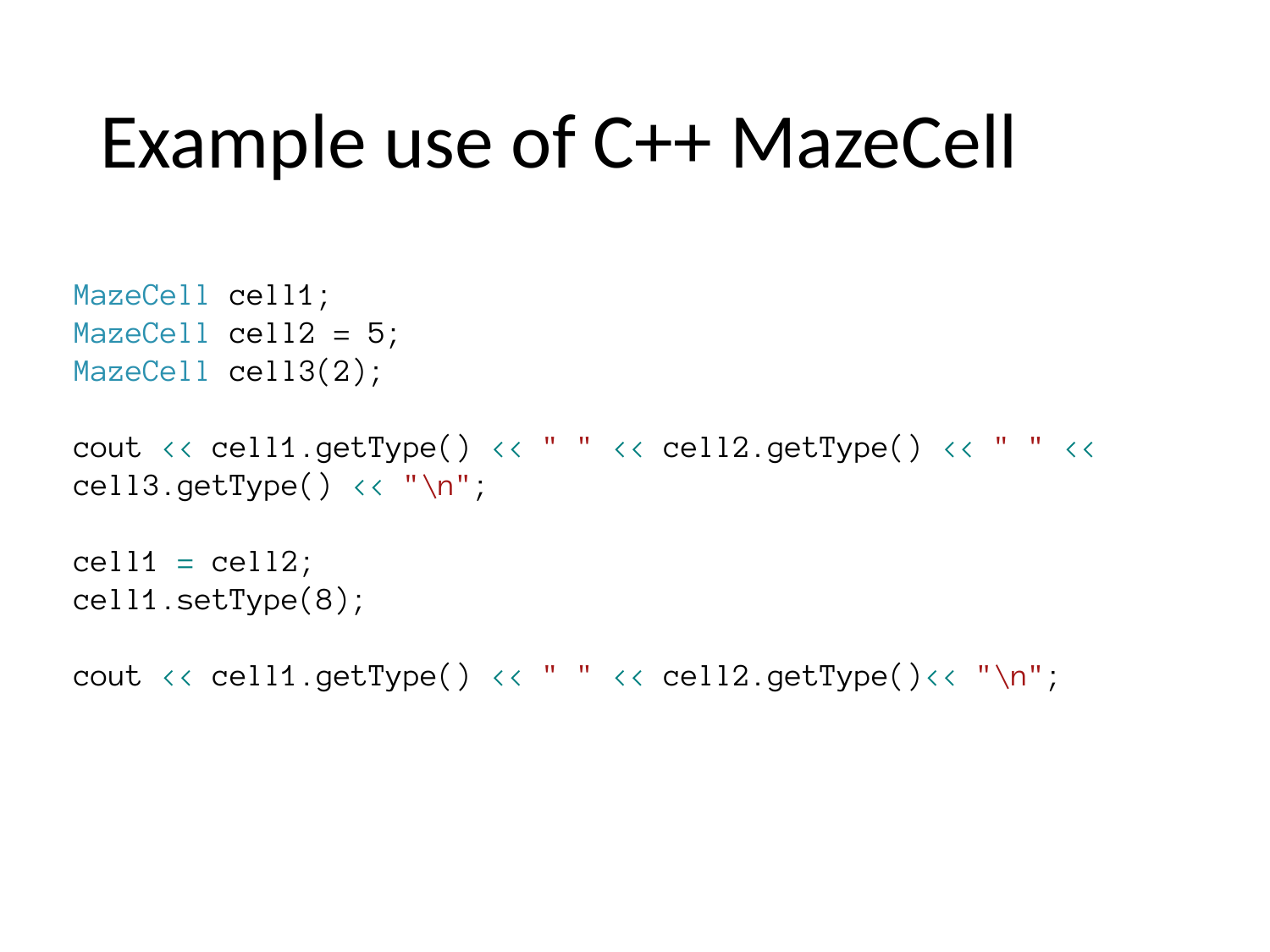

# Example use of C++ MazeCell
MazeCell cell1;
MazeCell cell2 = 5;
MazeCell cell3(2);

cout << cell1.getType() << " " << cell2.getType() << " " << cell3.getType() << "\n";

cell1 = cell2;
cell1.setType(8);

cout << cell1.getType() << " " << cell2.getType()<< "\n";